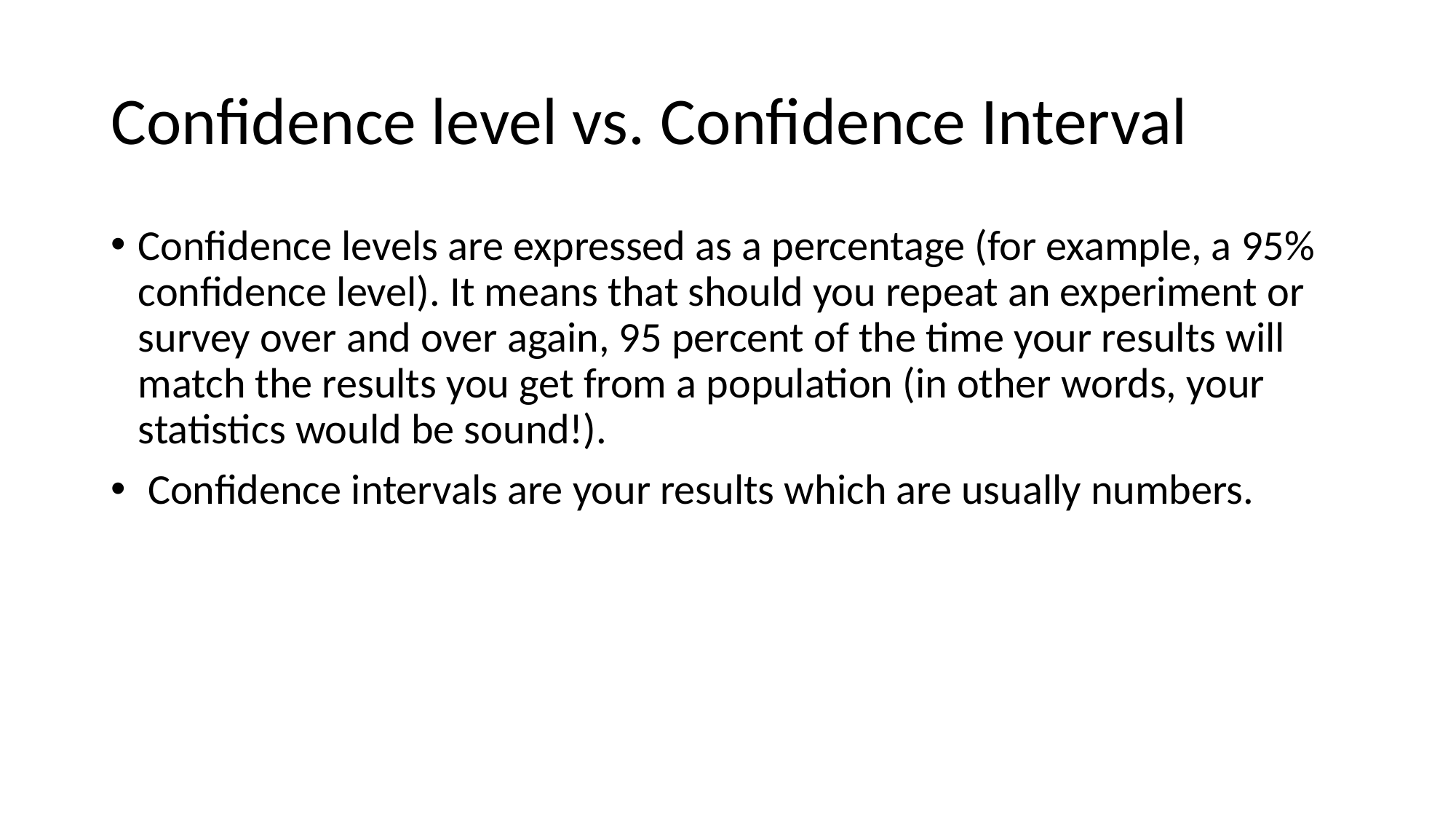

# Confidence level vs. Confidence Interval
Confidence levels are expressed as a percentage (for example, a 95% confidence level). It means that should you repeat an experiment or survey over and over again, 95 percent of the time your results will match the results you get from a population (in other words, your statistics would be sound!).
 Confidence intervals are your results which are usually numbers.